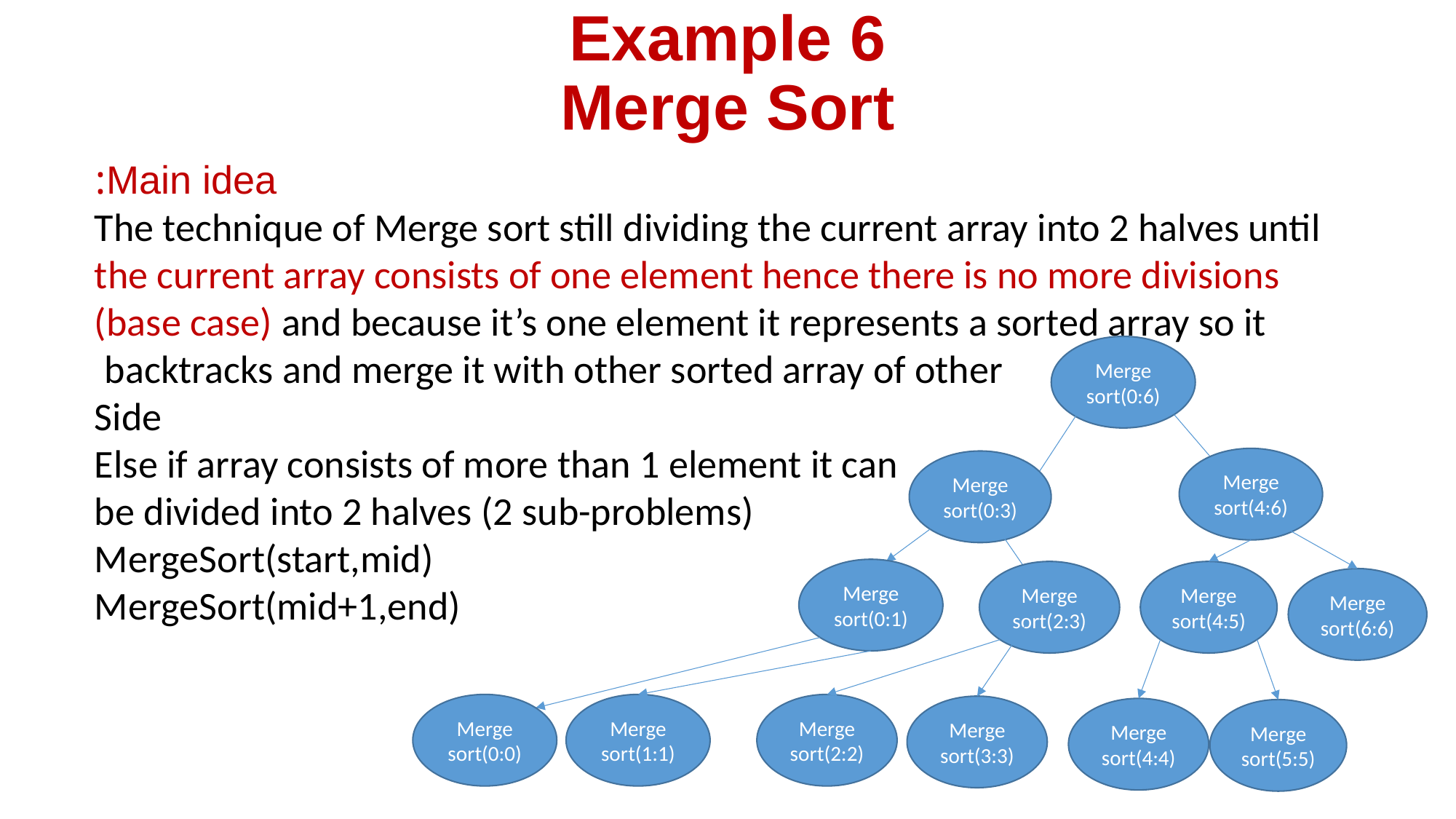

# Example 6 Merge Sort
Main idea:
The technique of Merge sort still dividing the current array into 2 halves until the current array consists of one element hence there is no more divisions (base case) and because it’s one element it represents a sorted array so it backtracks and merge it with other sorted array of other
Side
Else if array consists of more than 1 element it can
be divided into 2 halves (2 sub-problems)
MergeSort(start,mid)
MergeSort(mid+1,end)

Merge sort(0:6)
Merge sort(4:6)
Merge sort(0:3)
Merge sort(0:1)
Merge sort(2:3)
Merge sort(4:5)
Merge sort(6:6)
Merge sort(0:0)
Merge sort(1:1)
Merge sort(2:2)
Merge sort(3:3)
Merge sort(4:4)
Merge sort(5:5)